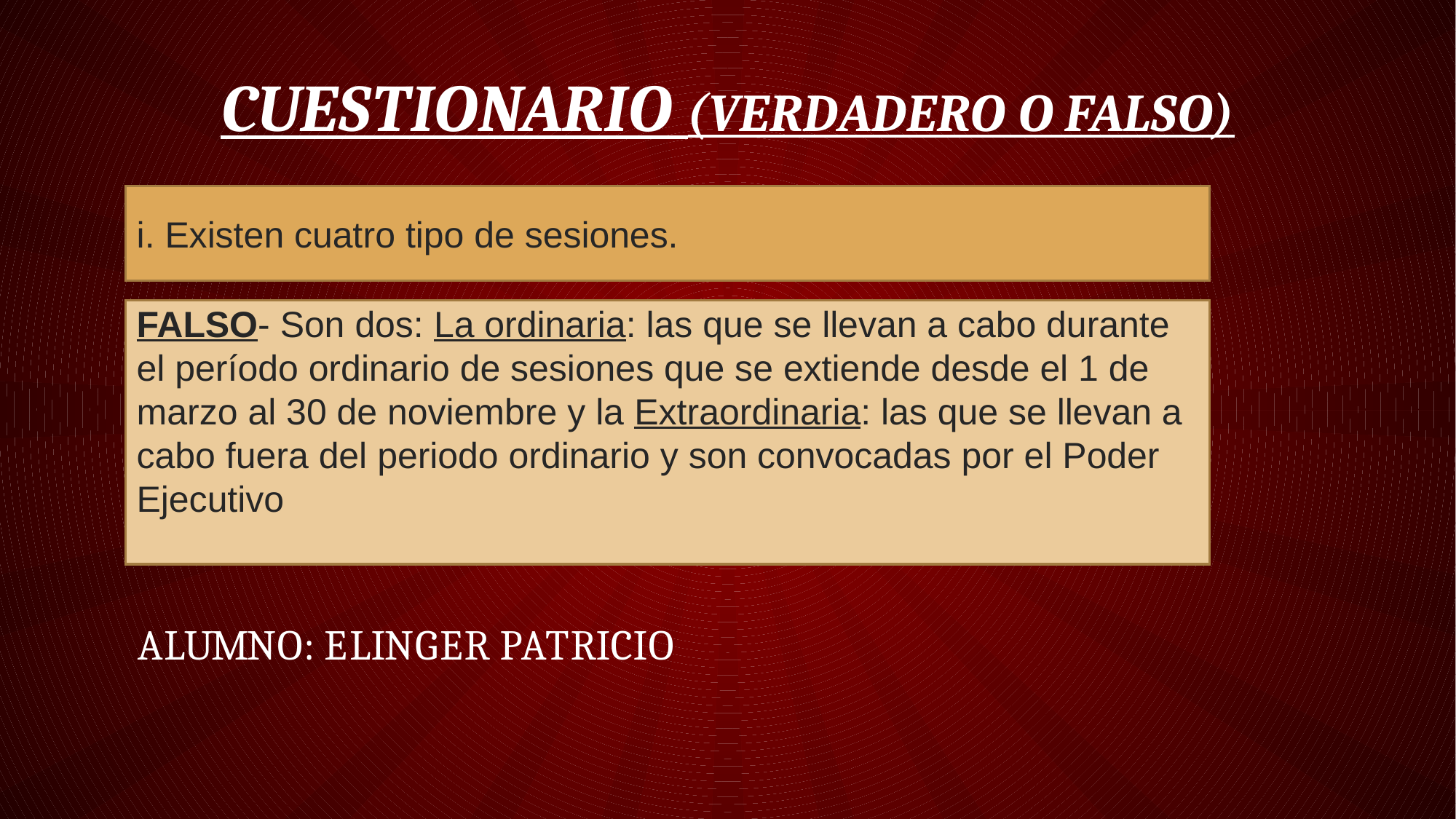

# CUESTIONARIO (verdadero o falso)
i. Existen cuatro tipo de sesiones.
FALSO- Son dos: La ordinaria: las que se llevan a cabo durante el período ordinario de sesiones que se extiende desde el 1 de marzo al 30 de noviembre y la Extraordinaria: las que se llevan a cabo fuera del periodo ordinario y son convocadas por el Poder Ejecutivo

ALUMNO: ELINGER PATRICIO